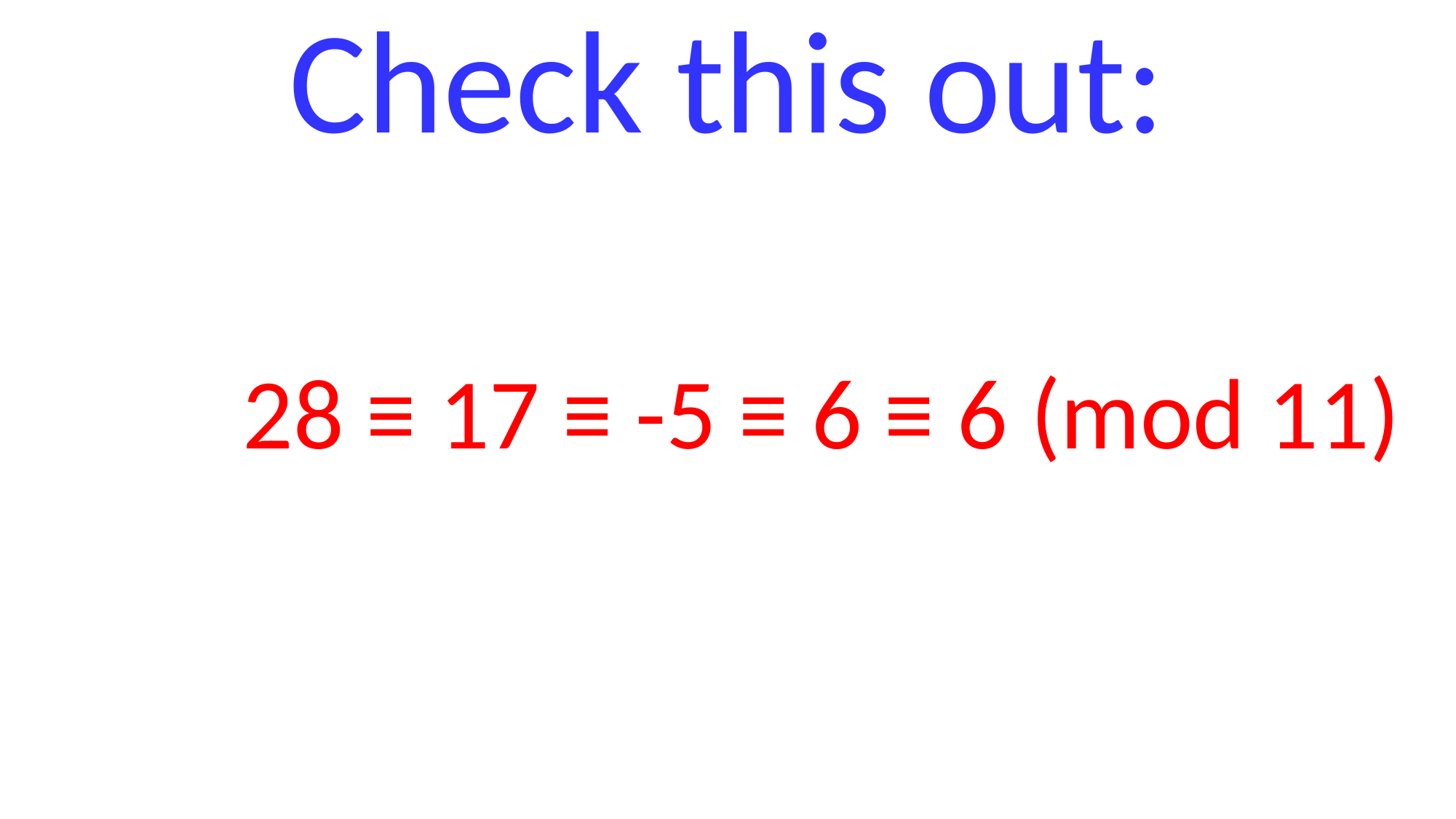

Check this out:

#
28 ≡ 17 ≡ -5 ≡ 6 ≡ 6 (mod 11)